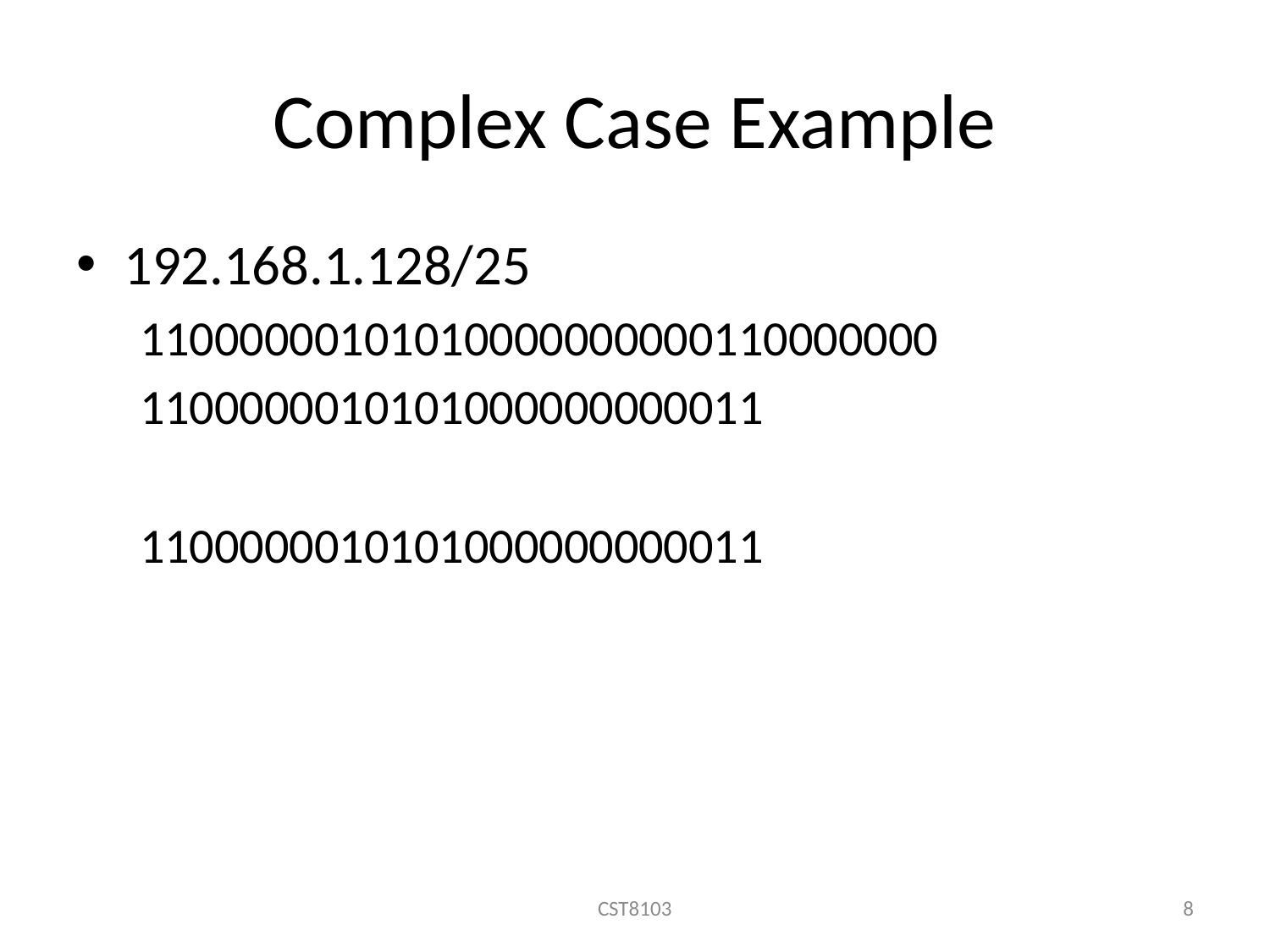

# Complex Case Example
192.168.1.128/25
11000000101010000000000110000000
1100000010101000000000011

1100000010101000000000011

CST8103
8